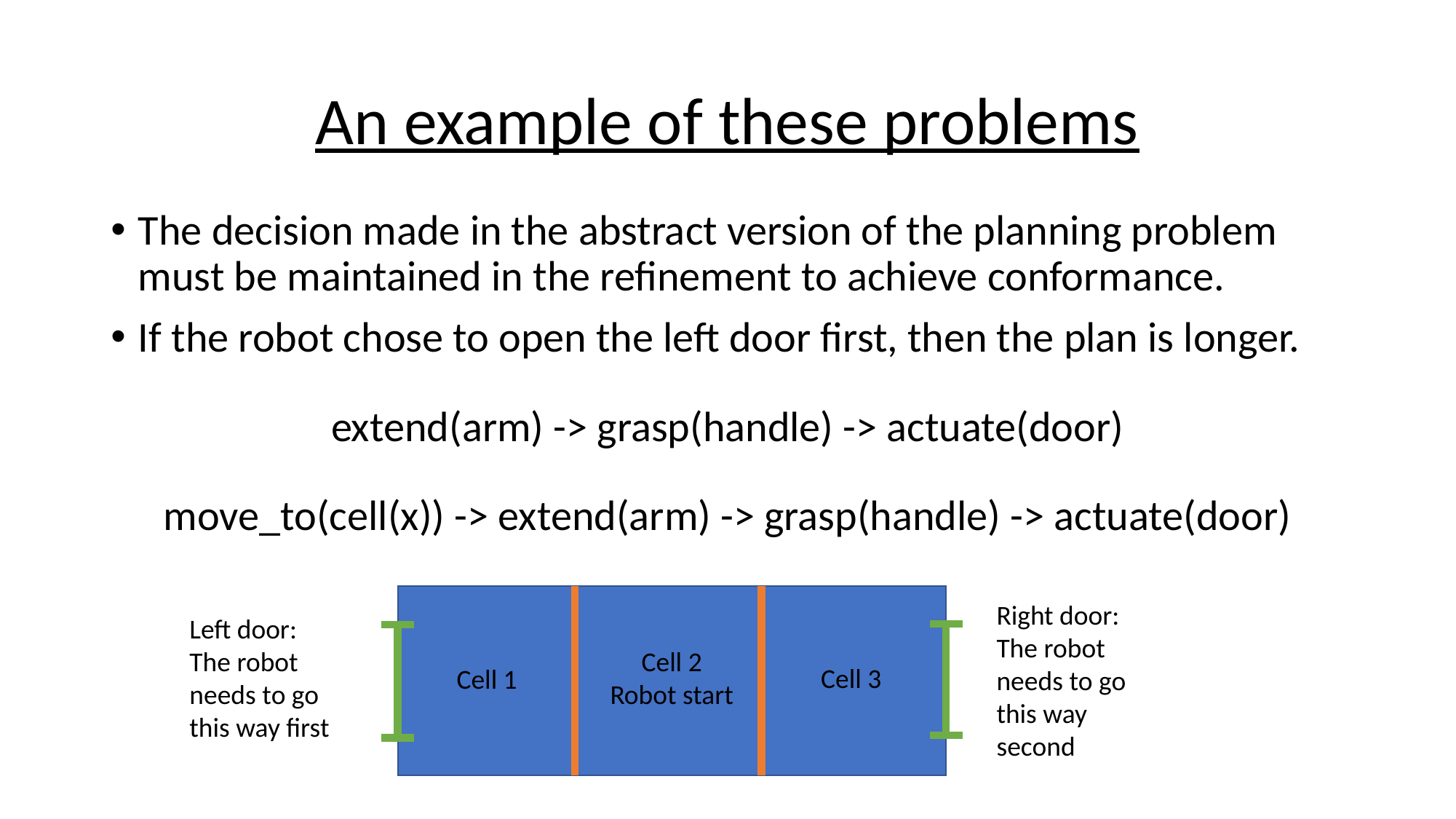

# An example of these problems
The decision made in the abstract version of the planning problem must be maintained in the refinement to achieve conformance.
If the robot chose to open the left door first, then the plan is longer.

extend(arm) -> grasp(handle) -> actuate(door)

move_to(cell(x)) -> extend(arm) -> grasp(handle) -> actuate(door)

Right door:
The robot needs to go this way second
Left door:
The robot needs to go this way first
Cell 2
Robot start
Cell 3
Cell 1